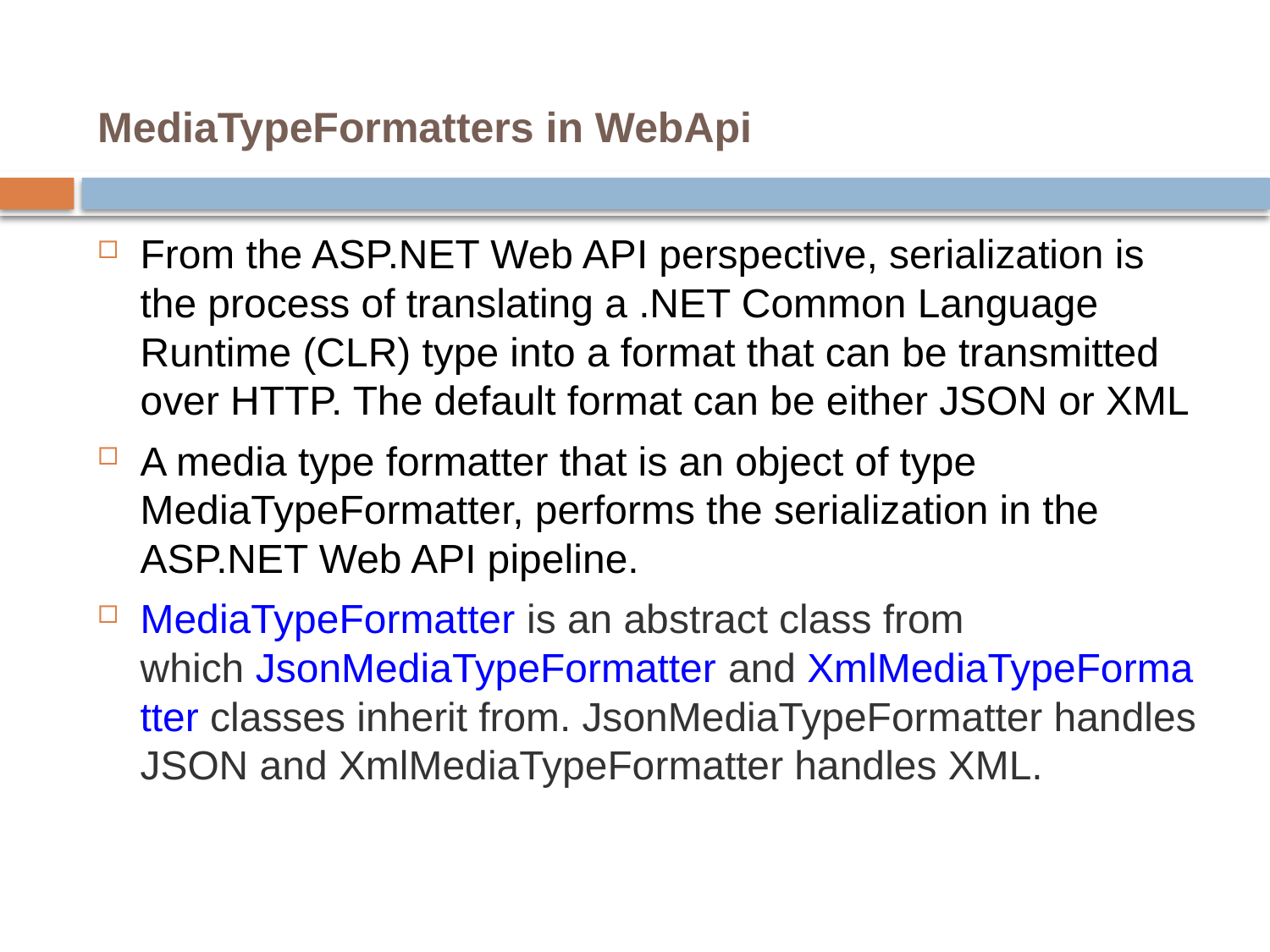

# MediaTypeFormatters in WebApi
From the ASP.NET Web API perspective, serialization is the process of translating a .NET Common Language Runtime (CLR) type into a format that can be transmitted over HTTP. The default format can be either JSON or XML
A media type formatter that is an object of type MediaTypeFormatter, performs the serialization in the ASP.NET Web API pipeline.
MediaTypeFormatter is an abstract class from which JsonMediaTypeFormatter and XmlMediaTypeFormatter classes inherit from. JsonMediaTypeFormatter handles JSON and XmlMediaTypeFormatter handles XML.